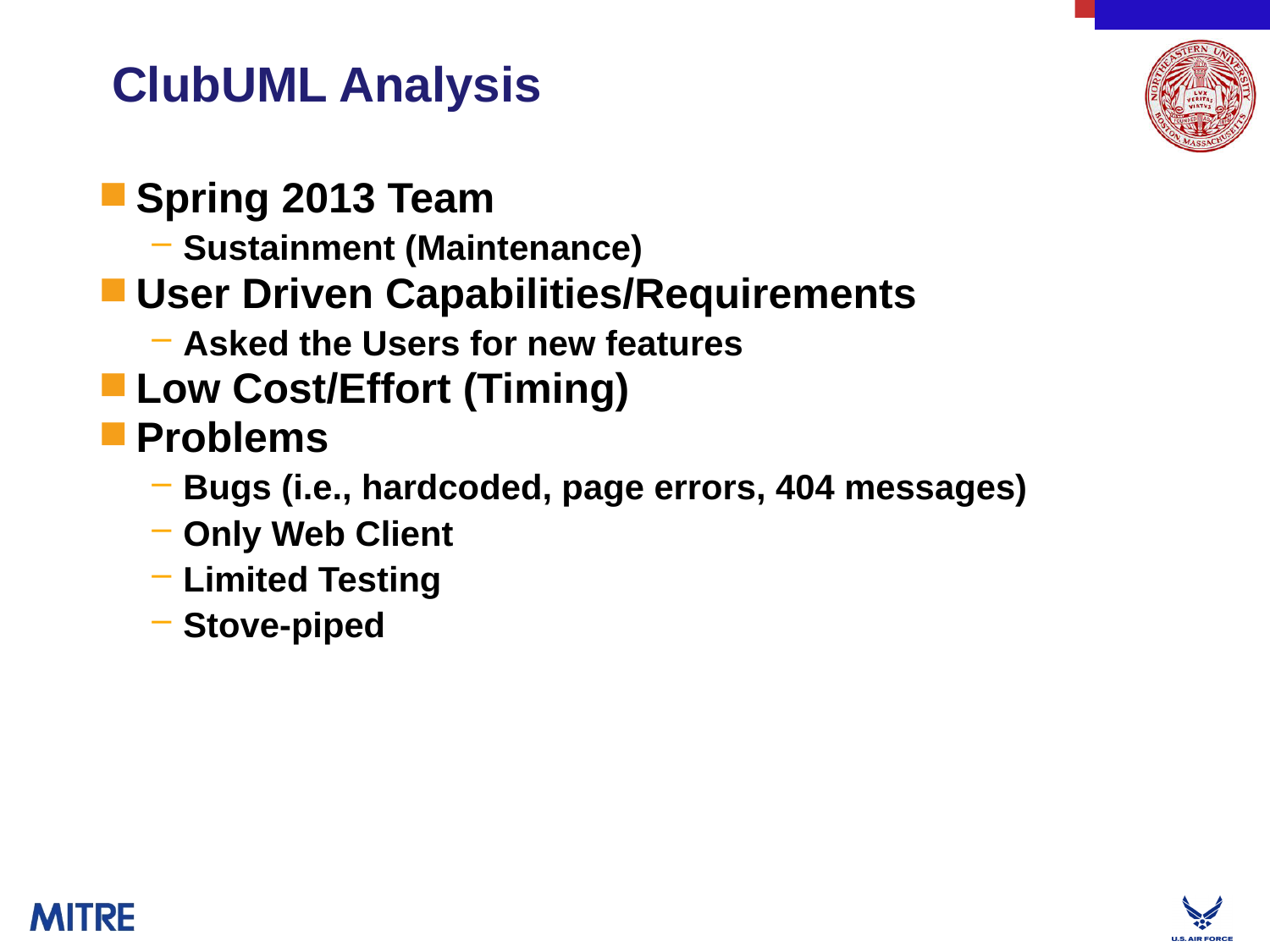

# ClubUML Analysis
Spring 2013 Team
Sustainment (Maintenance)
User Driven Capabilities/Requirements
Asked the Users for new features
Low Cost/Effort (Timing)
Problems
Bugs (i.e., hardcoded, page errors, 404 messages)
Only Web Client
Limited Testing
Stove-piped